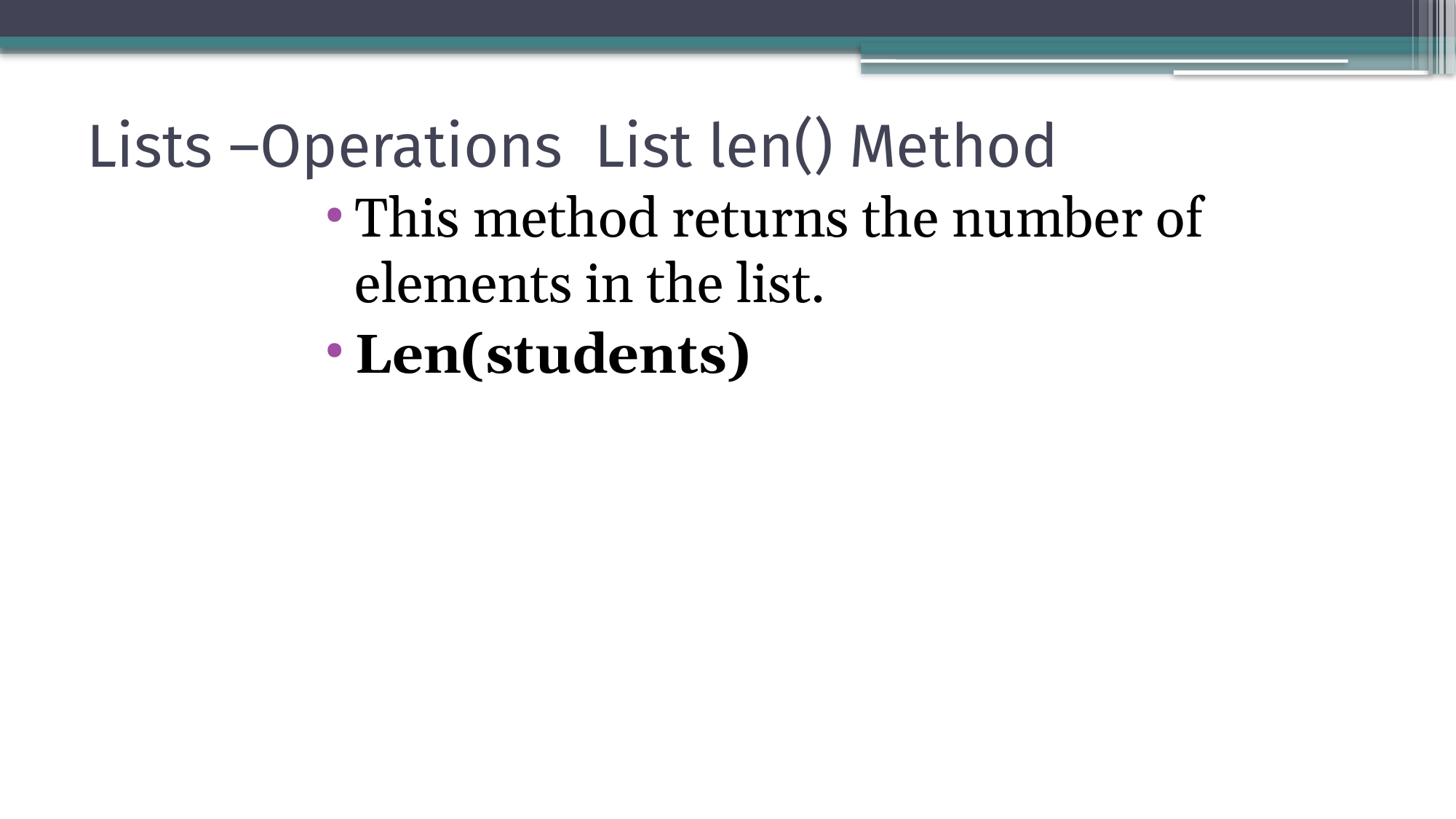

# Lists –Operations  List len() Method
This method returns the number of elements in the list.
Len(students)